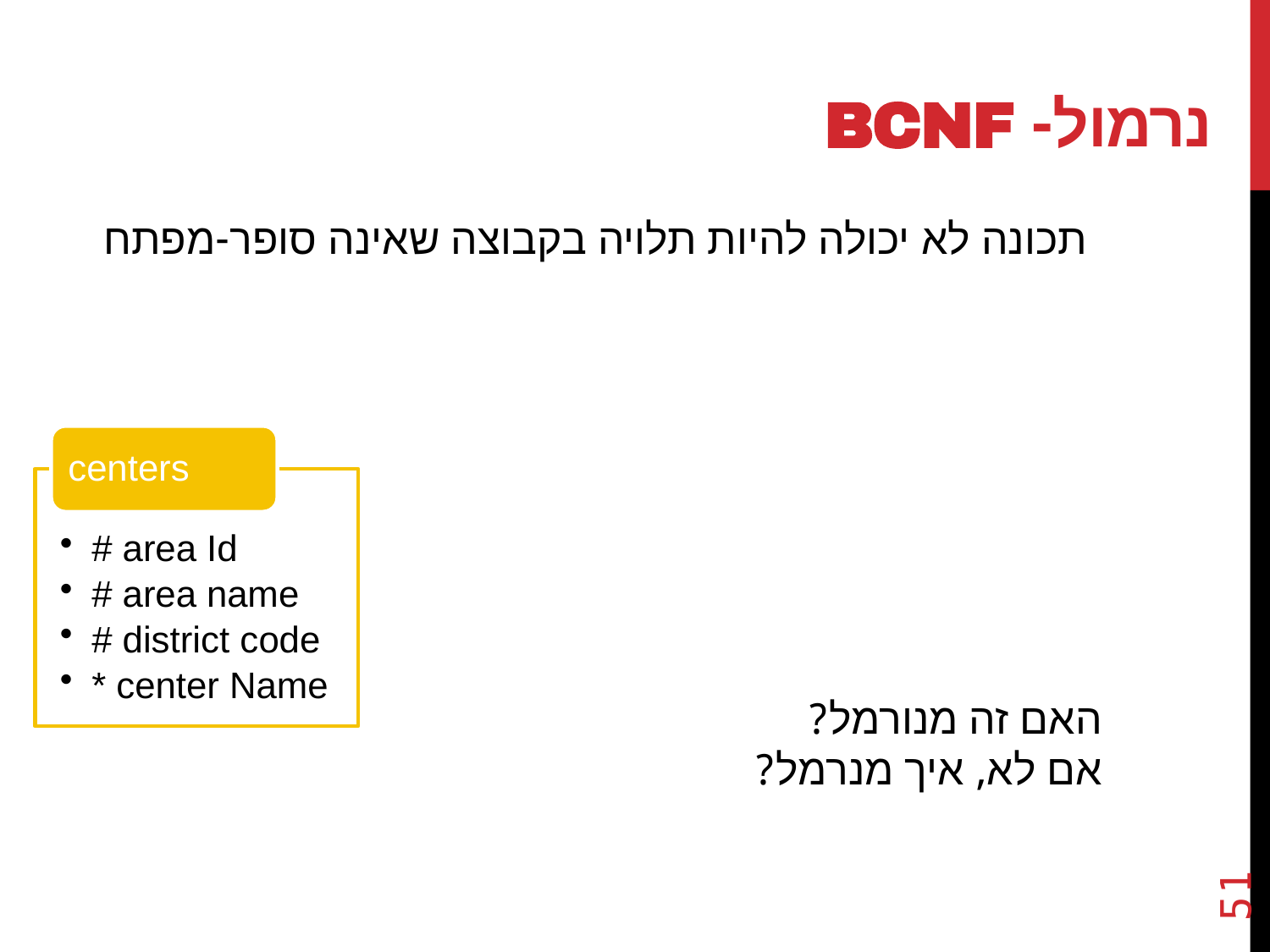

נרמול- BCNF
תכונה לא יכולה להיות תלויה בקבוצה שאינה סופר-מפתח
# area Id
# area name
# district code
* center Name
centers
האם זה מנורמל?
אם לא, איך מנרמל?
51